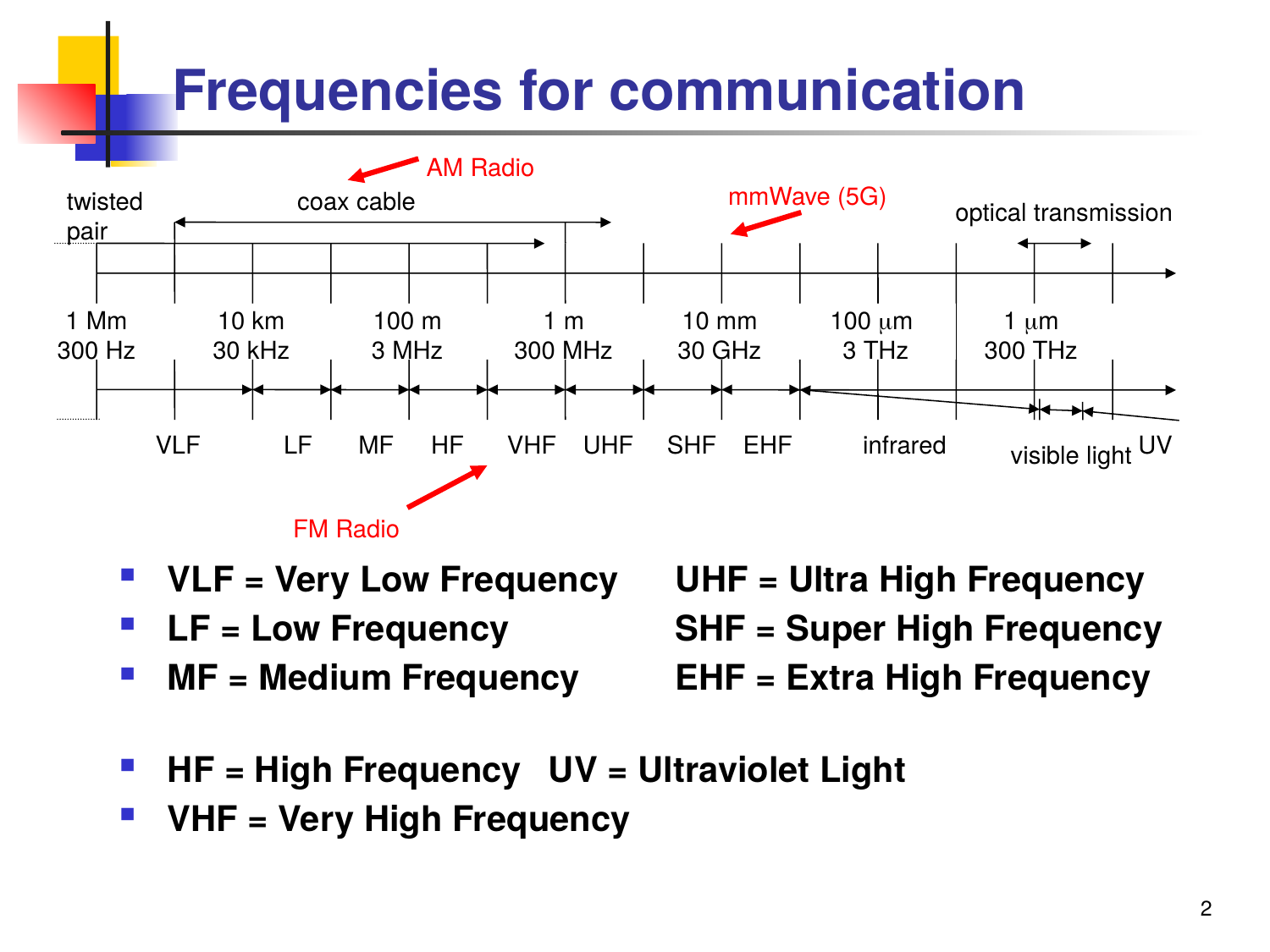

# Frequencies for communication
AM Radio
mmWave (5G)
twisted pair
coax cable
optical transmission

1 Mm
300 Hz
10 km
30 kHz
100 m
3 MHz
1 m
300 MHz
10 mm
30 GHz
100 μm
3 THz
1 μm
300 THz

VLF
LF
MF
HF
VHF
UHF
SHF
EHF
infrared
UV
visible light
FM Radio
VLF = Very Low Frequency	UHF = Ultra High Frequency
LF = Low Frequency 		SHF = Super High Frequency
MF = Medium Frequency 	EHF = Extra High Frequency
HF = High Frequency 	UV = Ultraviolet Light
VHF = Very High Frequency
2